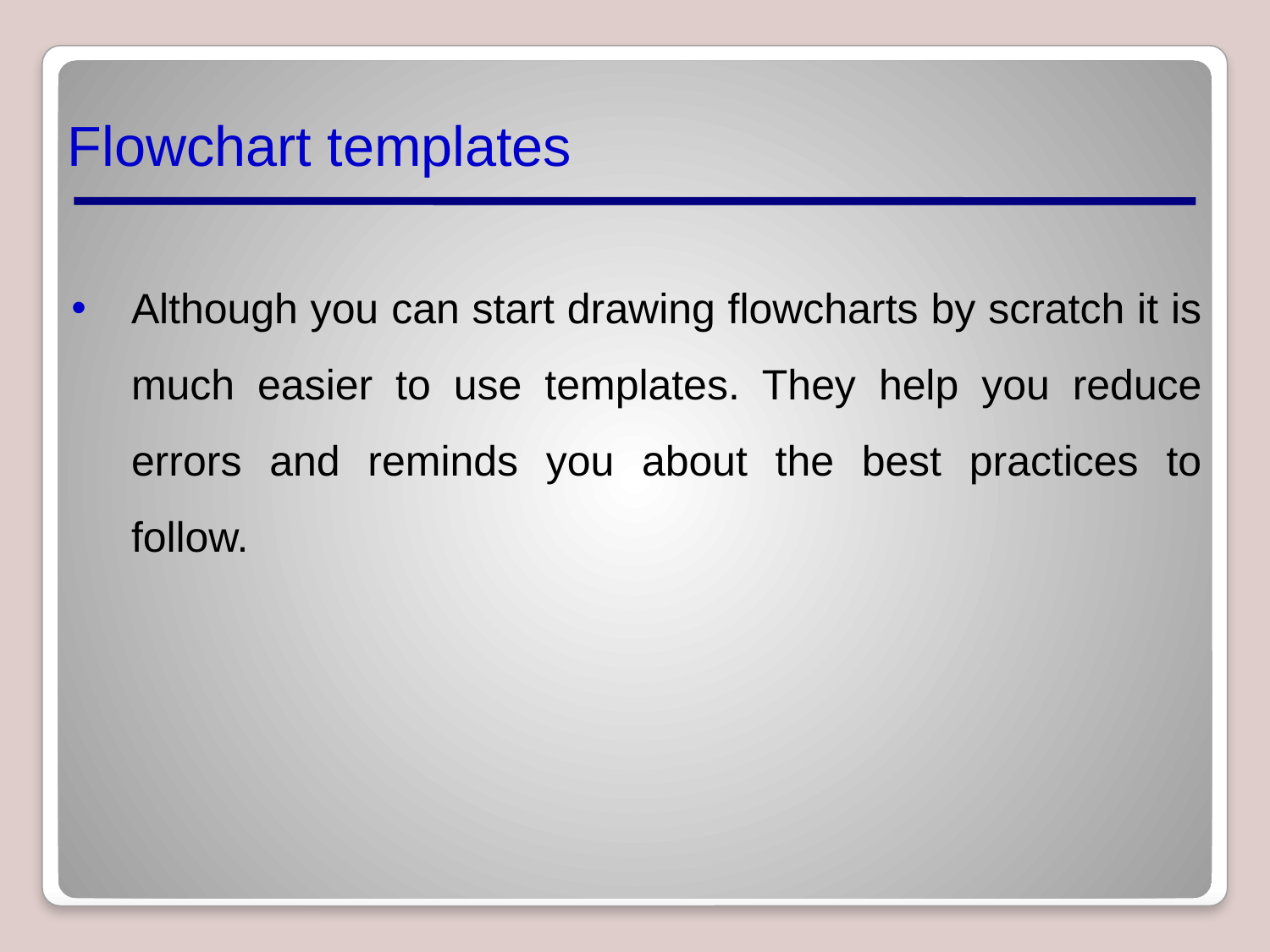

# Flowchart templates
Although you can start drawing flowcharts by scratch it is much easier to use templates. They help you reduce errors and reminds you about the best practices to follow.